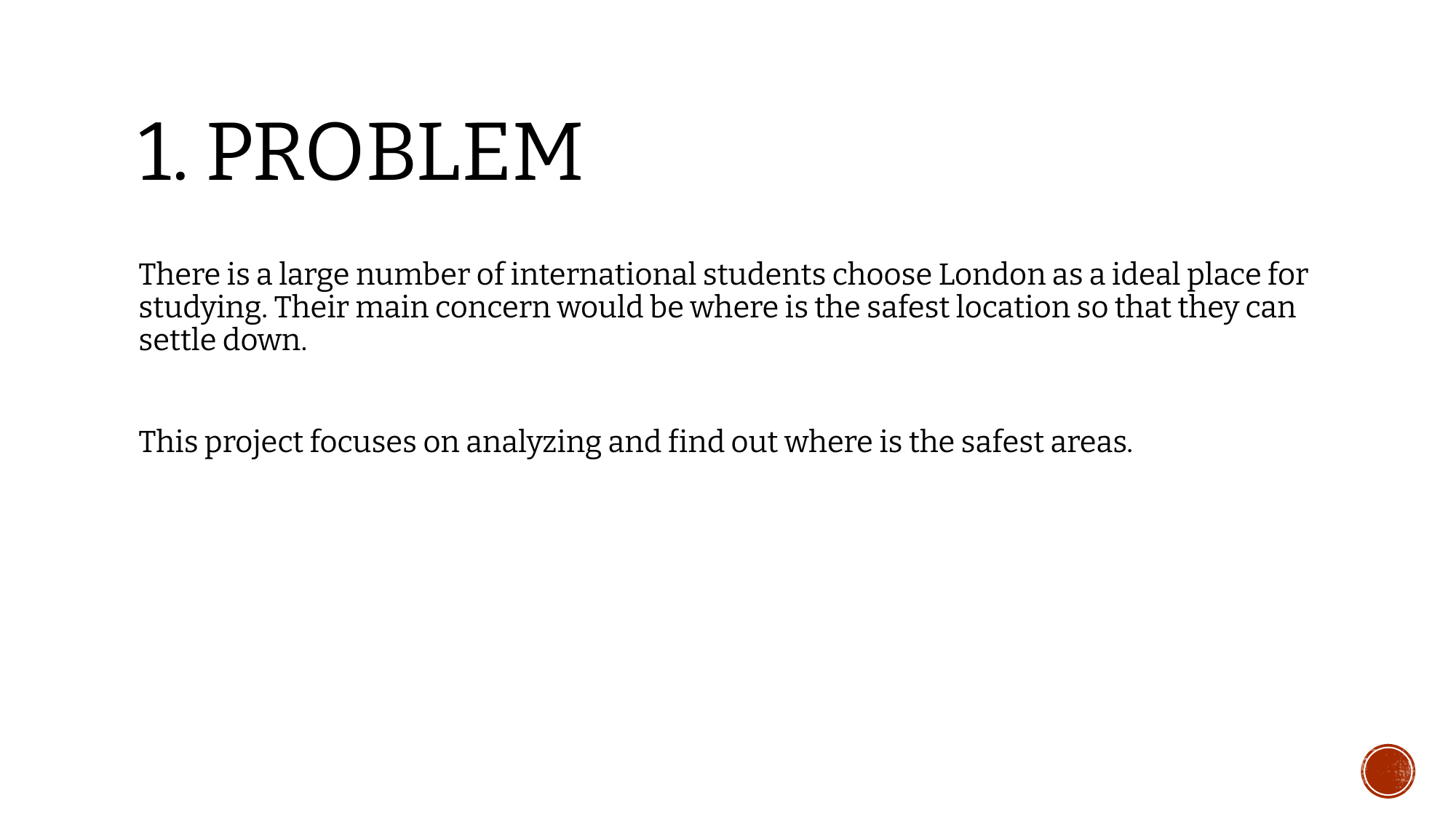

# 1. PROBLEM
There is a large number of international students choose London as a ideal place for studying. Their main concern would be where is the safest location so that they can settle down.

This project focuses on analyzing and find out where is the safest areas.